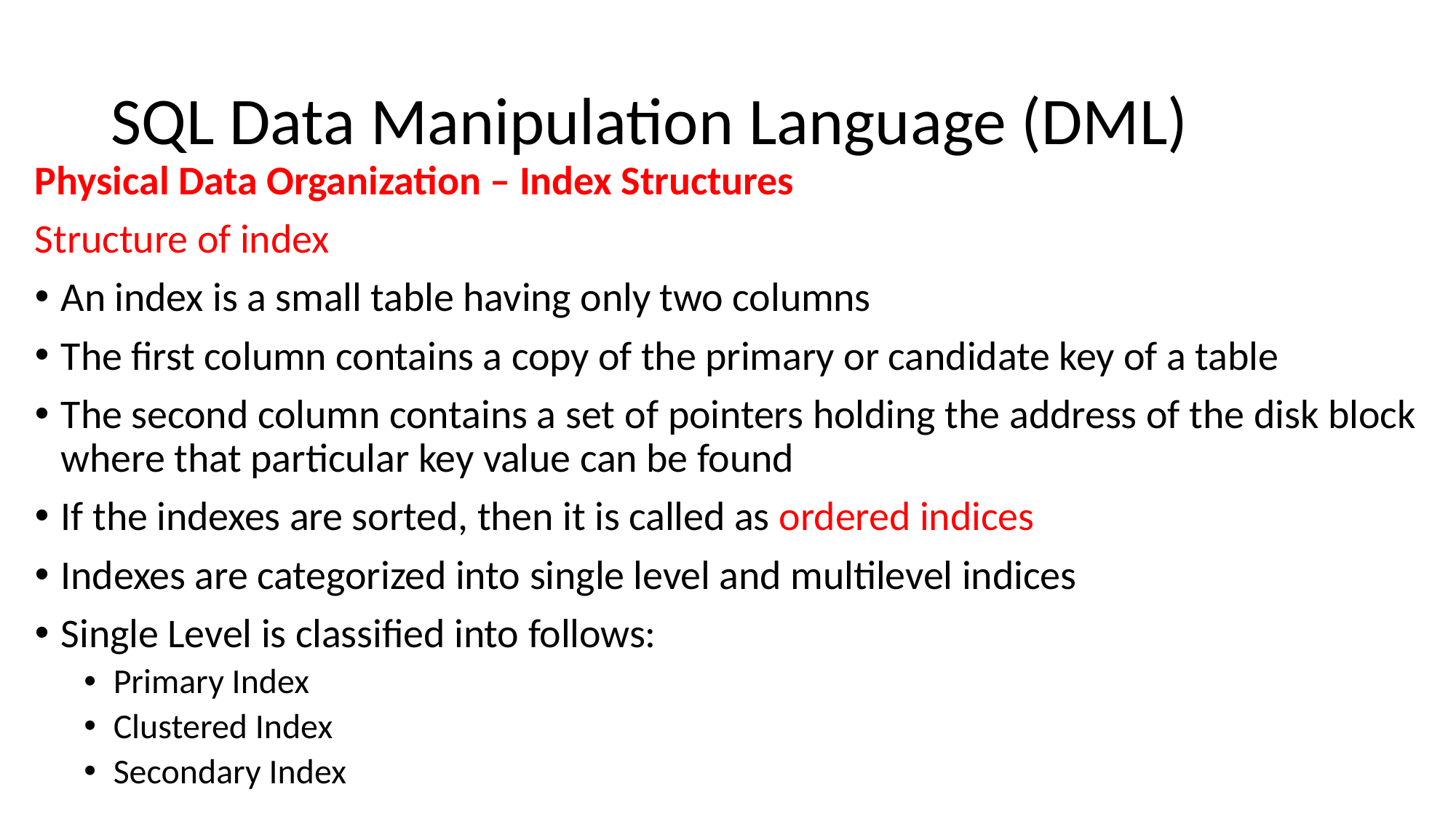

# SQL Data Manipulation Language (DML)
Physical Data Organization – Index Structures
Structure of index
An index is a small table having only two columns
The first column contains a copy of the primary or candidate key of a table
The second column contains a set of pointers holding the address of the disk block where that particular key value can be found
If the indexes are sorted, then it is called as ordered indices
Indexes are categorized into single level and multilevel indices
Single Level is classified into follows:
Primary Index
Clustered Index
Secondary Index